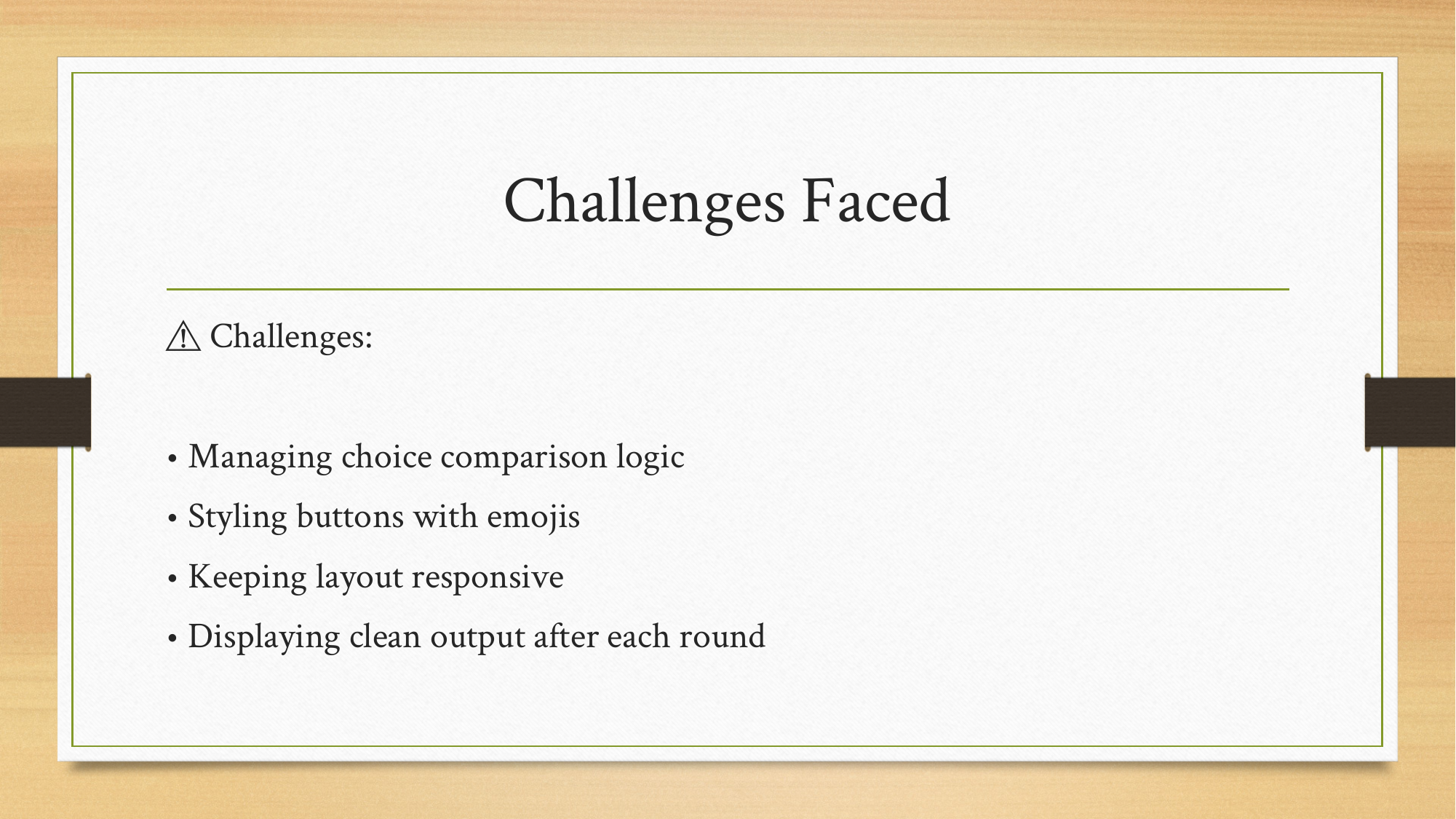

# Challenges Faced
⚠️ Challenges:

• Managing choice comparison logic
• Styling buttons with emojis
• Keeping layout responsive
• Displaying clean output after each round